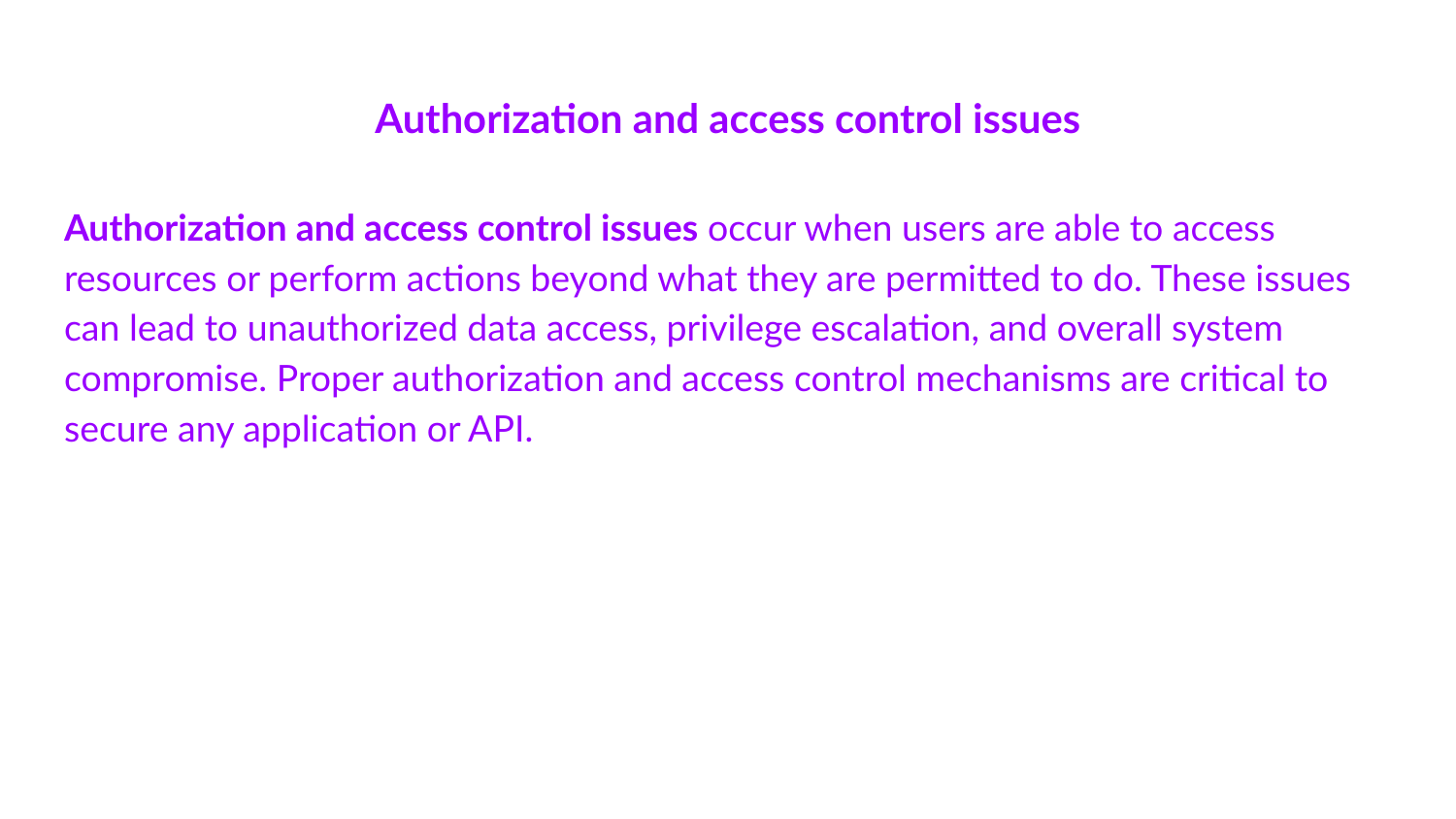

# Authorization and access control issues
Authorization and access control issues occur when users are able to access resources or perform actions beyond what they are permitted to do. These issues can lead to unauthorized data access, privilege escalation, and overall system compromise. Proper authorization and access control mechanisms are critical to secure any application or API.